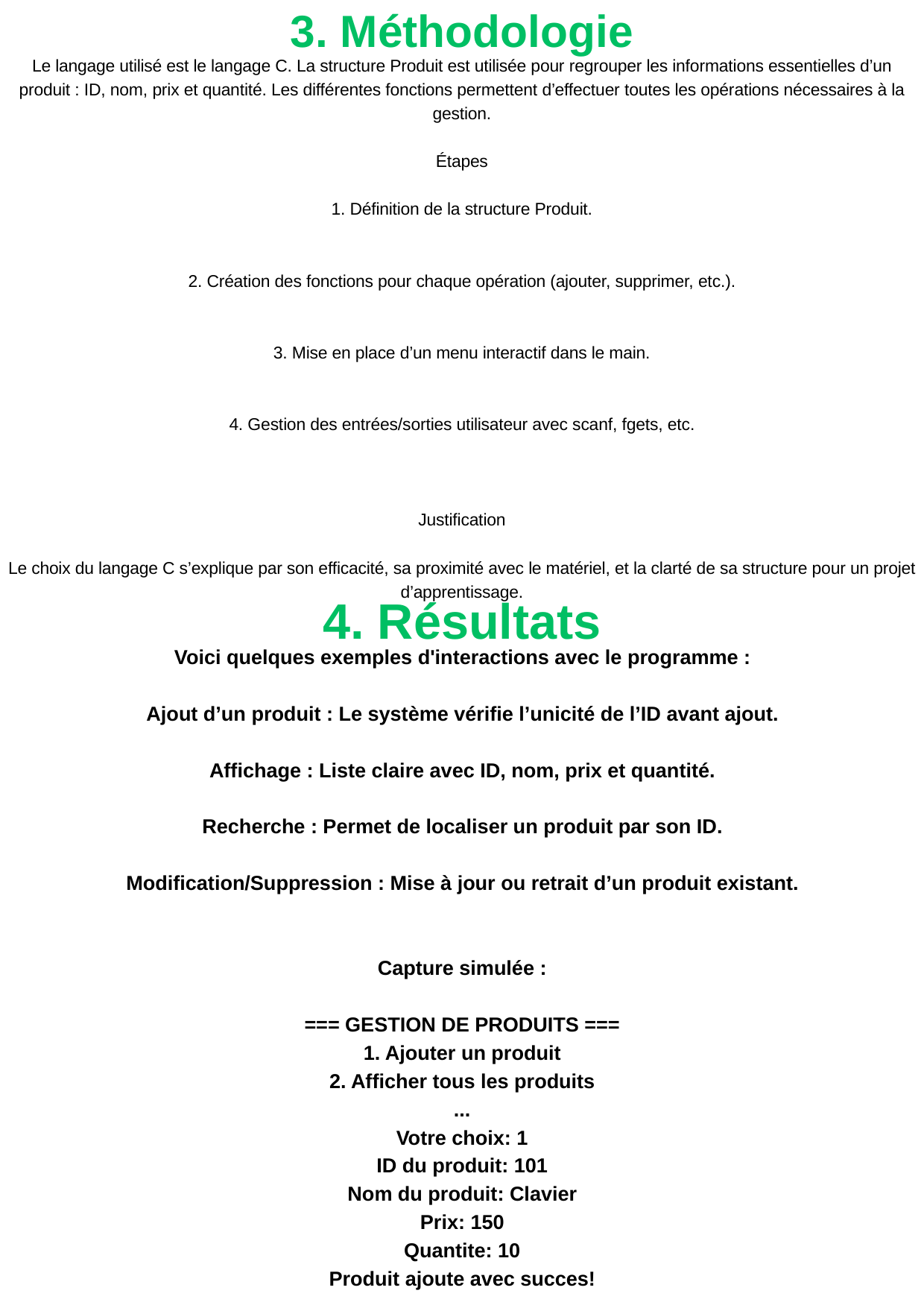

3. Méthodologie
Le langage utilisé est le langage C. La structure Produit est utilisée pour regrouper les informations essentielles d’un produit : ID, nom, prix et quantité. Les différentes fonctions permettent d’effectuer toutes les opérations nécessaires à la gestion.

Étapes

1. Définition de la structure Produit.

2. Création des fonctions pour chaque opération (ajouter, supprimer, etc.).

3. Mise en place d’un menu interactif dans le main.

4. Gestion des entrées/sorties utilisateur avec scanf, fgets, etc.

Justification

Le choix du langage C s’explique par son efficacité, sa proximité avec le matériel, et la clarté de sa structure pour un projet d’apprentissage.

4. Résultats
Voici quelques exemples d'interactions avec le programme :

Ajout d’un produit : Le système vérifie l’unicité de l’ID avant ajout.

Affichage : Liste claire avec ID, nom, prix et quantité.

Recherche : Permet de localiser un produit par son ID.

Modification/Suppression : Mise à jour ou retrait d’un produit existant.

Capture simulée :

=== GESTION DE PRODUITS ===
1. Ajouter un produit
2. Afficher tous les produits
...
Votre choix: 1
ID du produit: 101
Nom du produit: Clavier
Prix: 150
Quantite: 10
Produit ajoute avec succes!